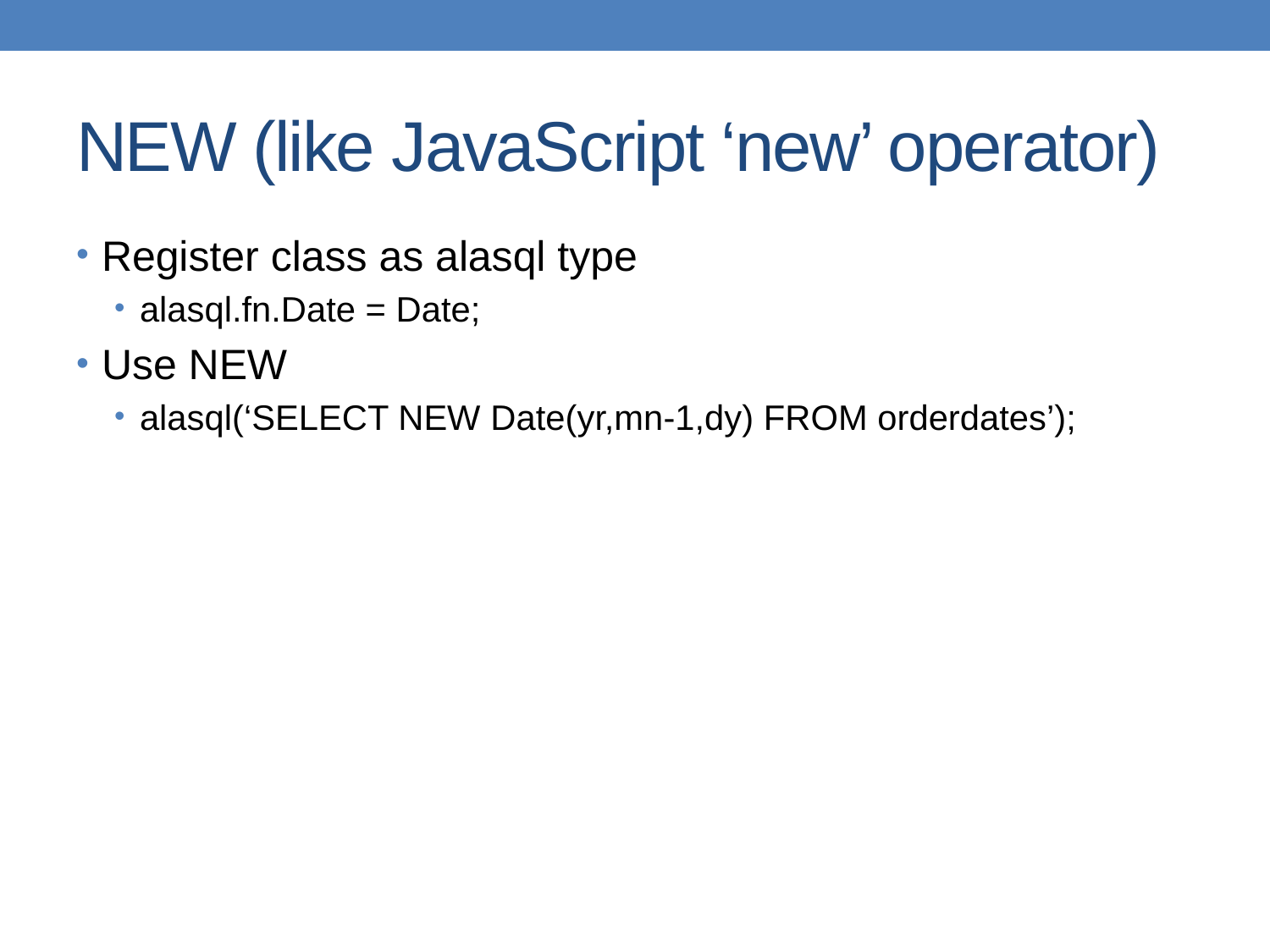

# NEW (like JavaScript ‘new’ operator)
Register class as alasql type
alasql.fn.Date = Date;
Use NEW
alasql(‘SELECT NEW Date(yr,mn-1,dy) FROM orderdates’);